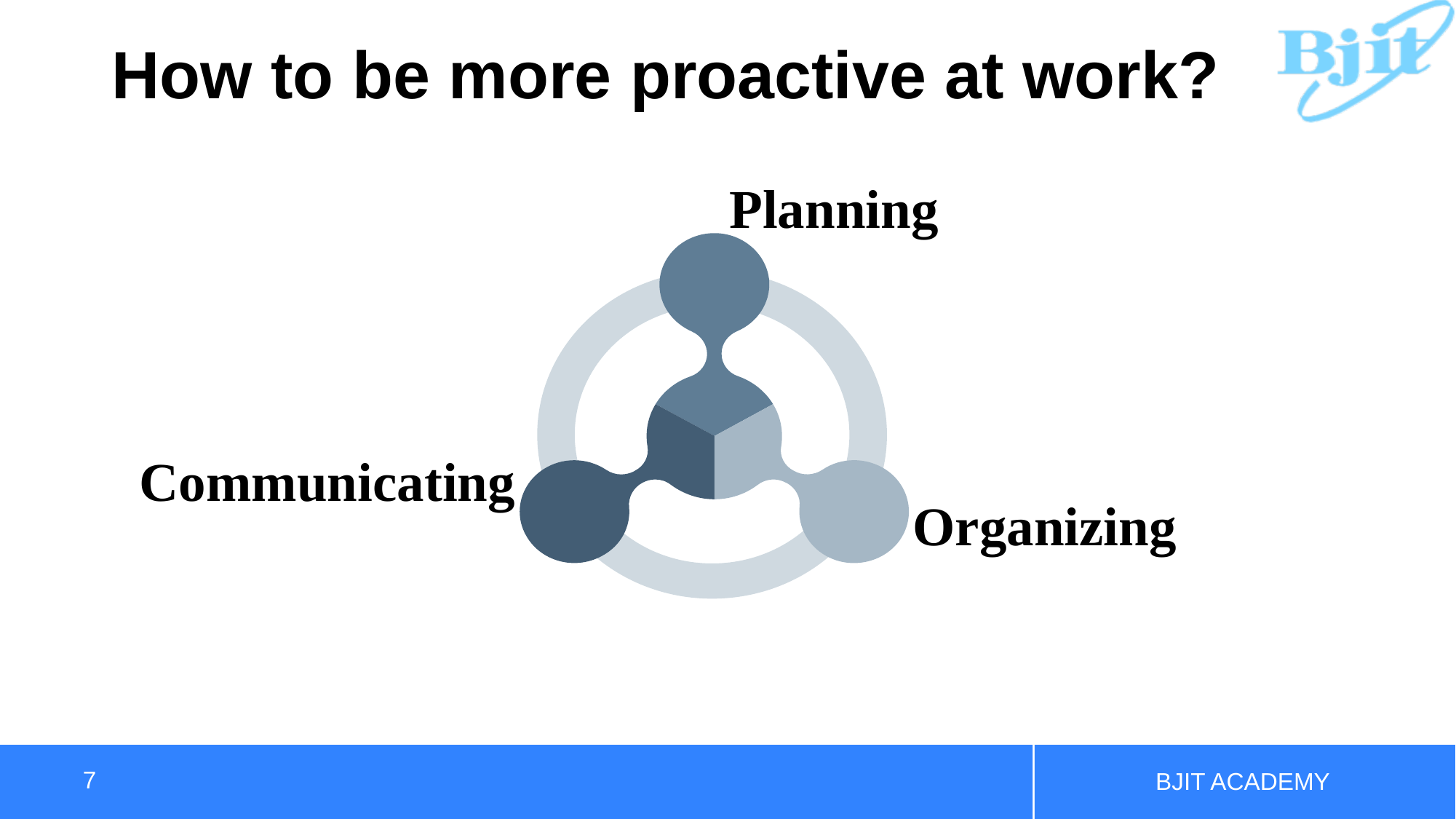

# How to be more proactive at work?
Planning

Communicating
Organizing
BJIT ACADEMY
7